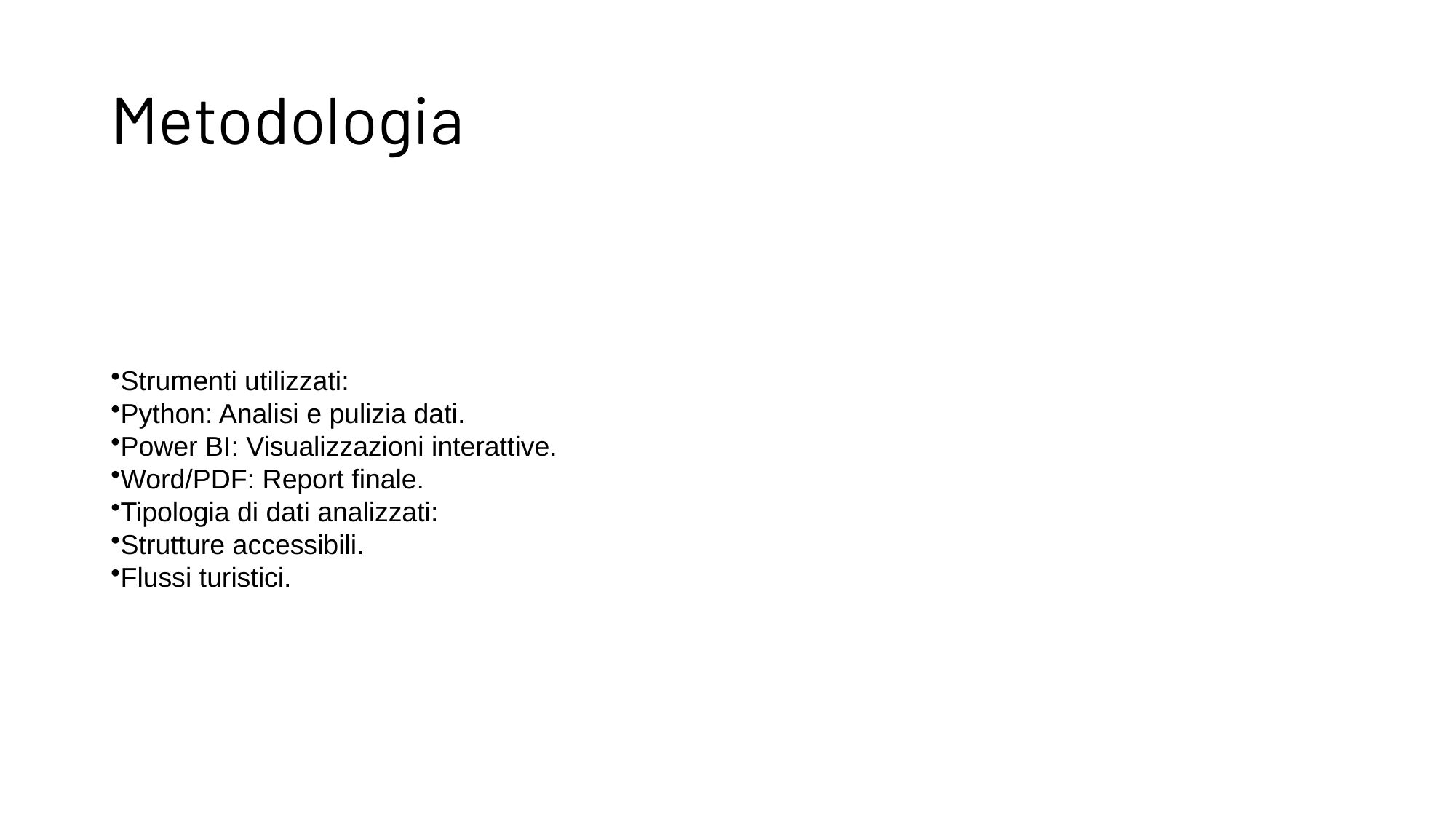

# Metodologia

Strumenti utilizzati:
Python: Analisi e pulizia dati.
Power BI: Visualizzazioni interattive.
Word/PDF: Report finale.
Tipologia di dati analizzati:
Strutture accessibili.
Flussi turistici.